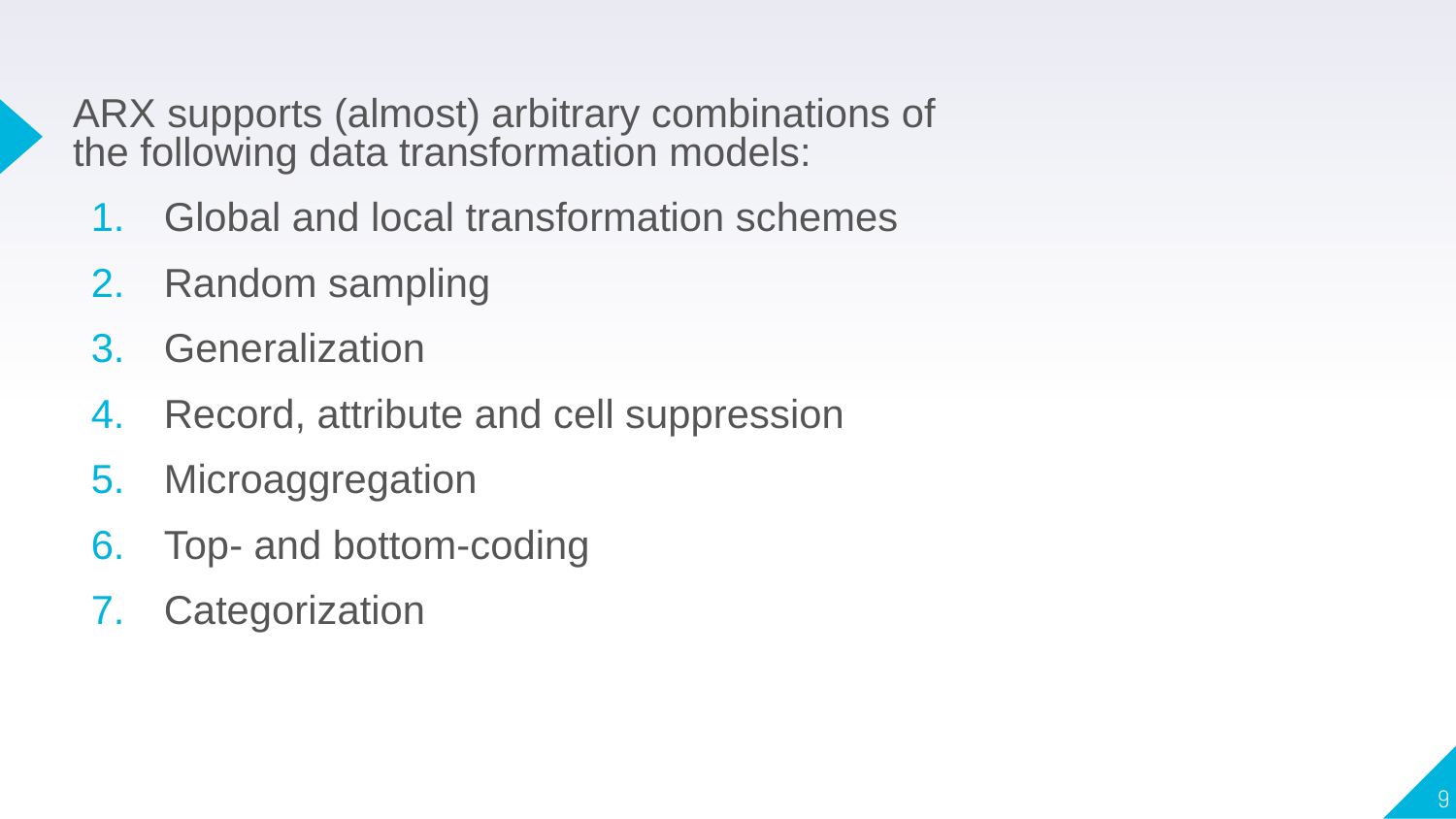

# ARX supports (almost) arbitrary combinations of the following data transformation models:
Global and local transformation schemes
Random sampling
Generalization
Record, attribute and cell suppression
Microaggregation
Top- and bottom-coding
Categorization
9